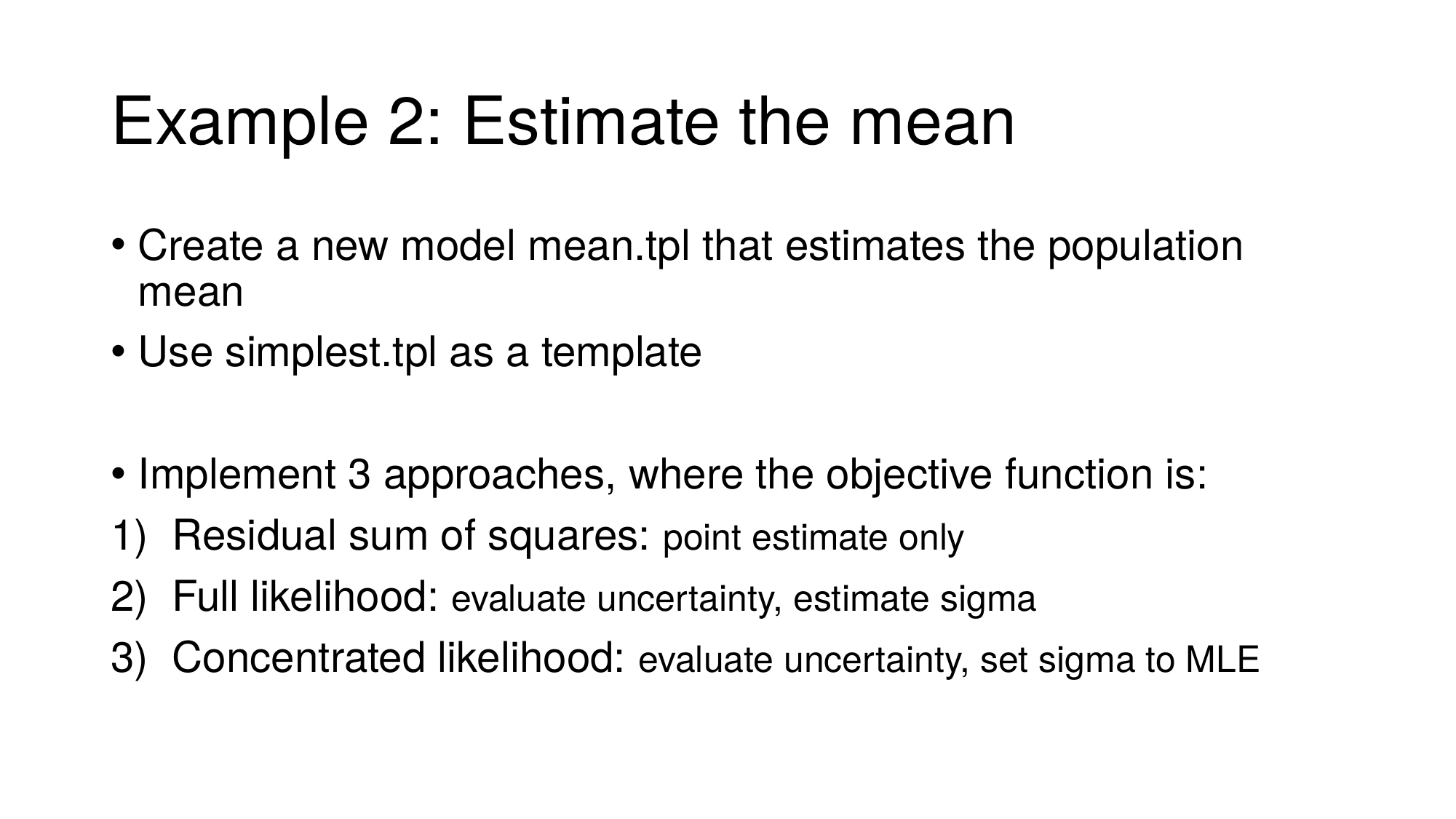

# Example 2: Estimate the mean
Create a new model mean.tpl that estimates the population mean
Use simplest.tpl as a template

Implement 3 approaches, where the objective function is:
Residual sum of squares: point estimate only
Full likelihood: evaluate uncertainty, estimate sigma
Concentrated likelihood: evaluate uncertainty, set sigma to MLE